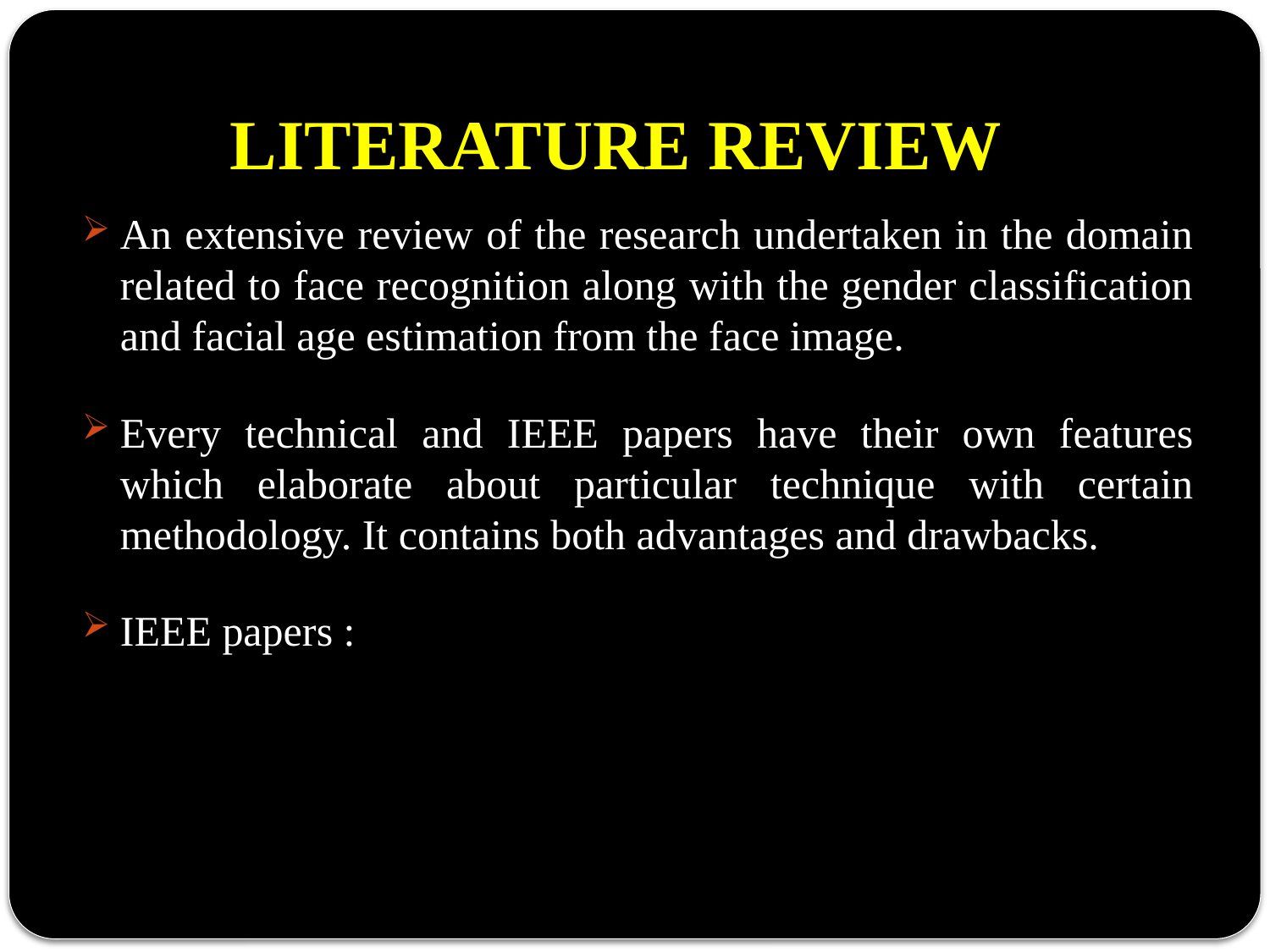

# LITERATURE REVIEW
An extensive review of the research undertaken in the domain related to face recognition along with the gender classification and facial age estimation from the face image.

Every technical and IEEE papers have their own features which elaborate about particular technique with certain methodology. It contains both advantages and drawbacks.

IEEE papers :